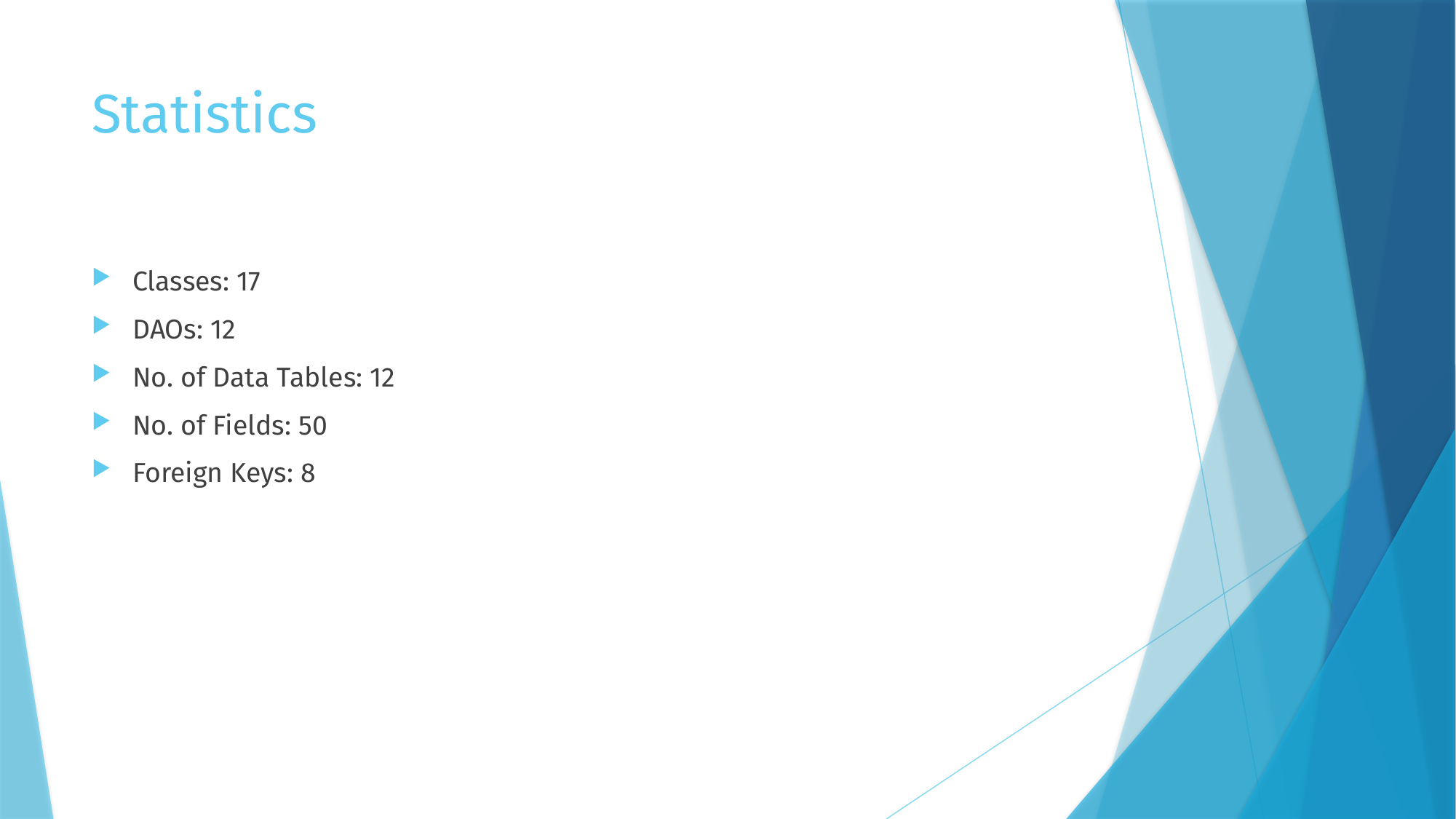

# Statistics
Classes: 17
DAOs: 12
No. of Data Tables: 12
No. of Fields: 50
Foreign Keys: 8